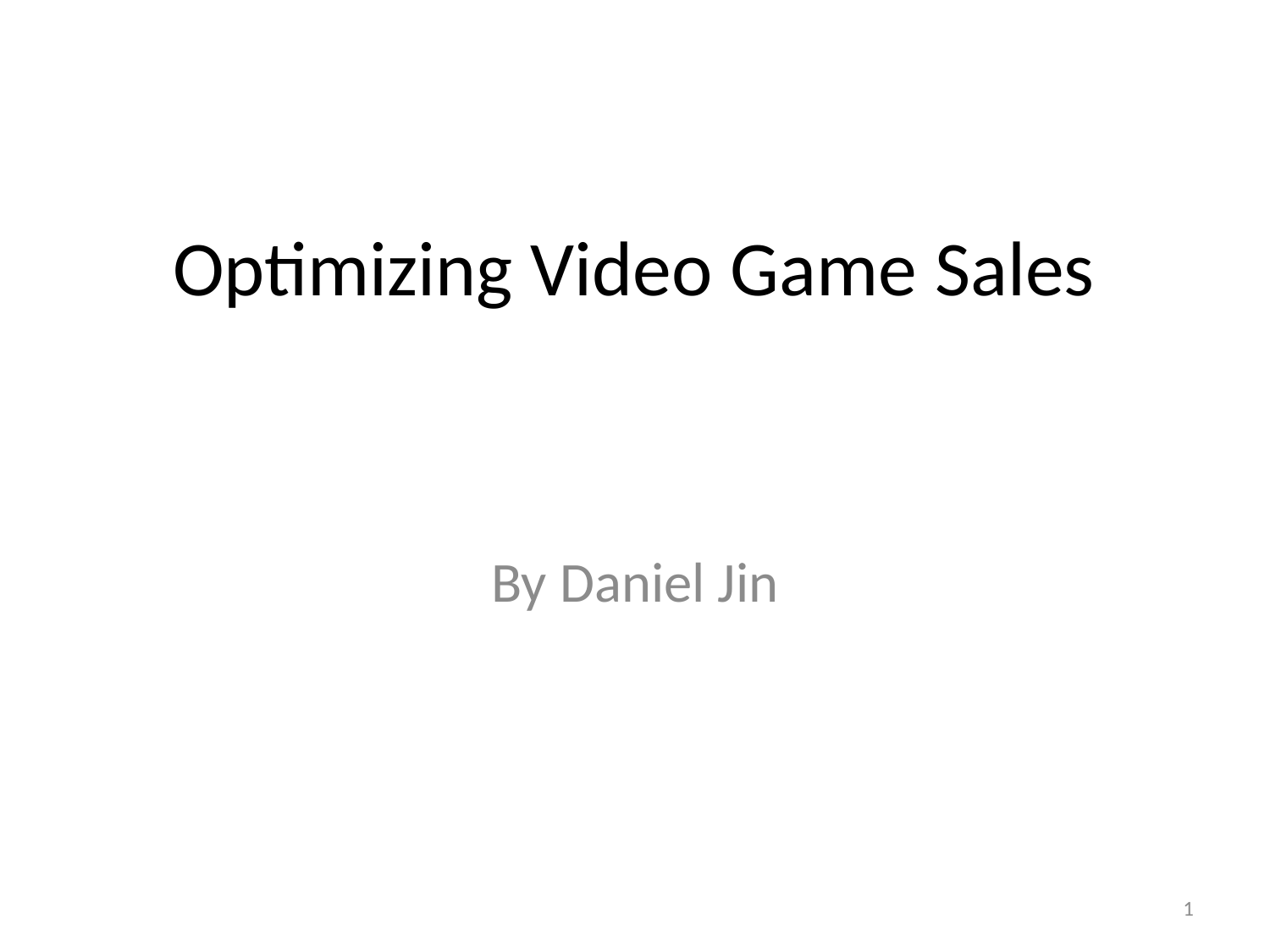

# Optimizing Video Game Sales
By Daniel Jin
1